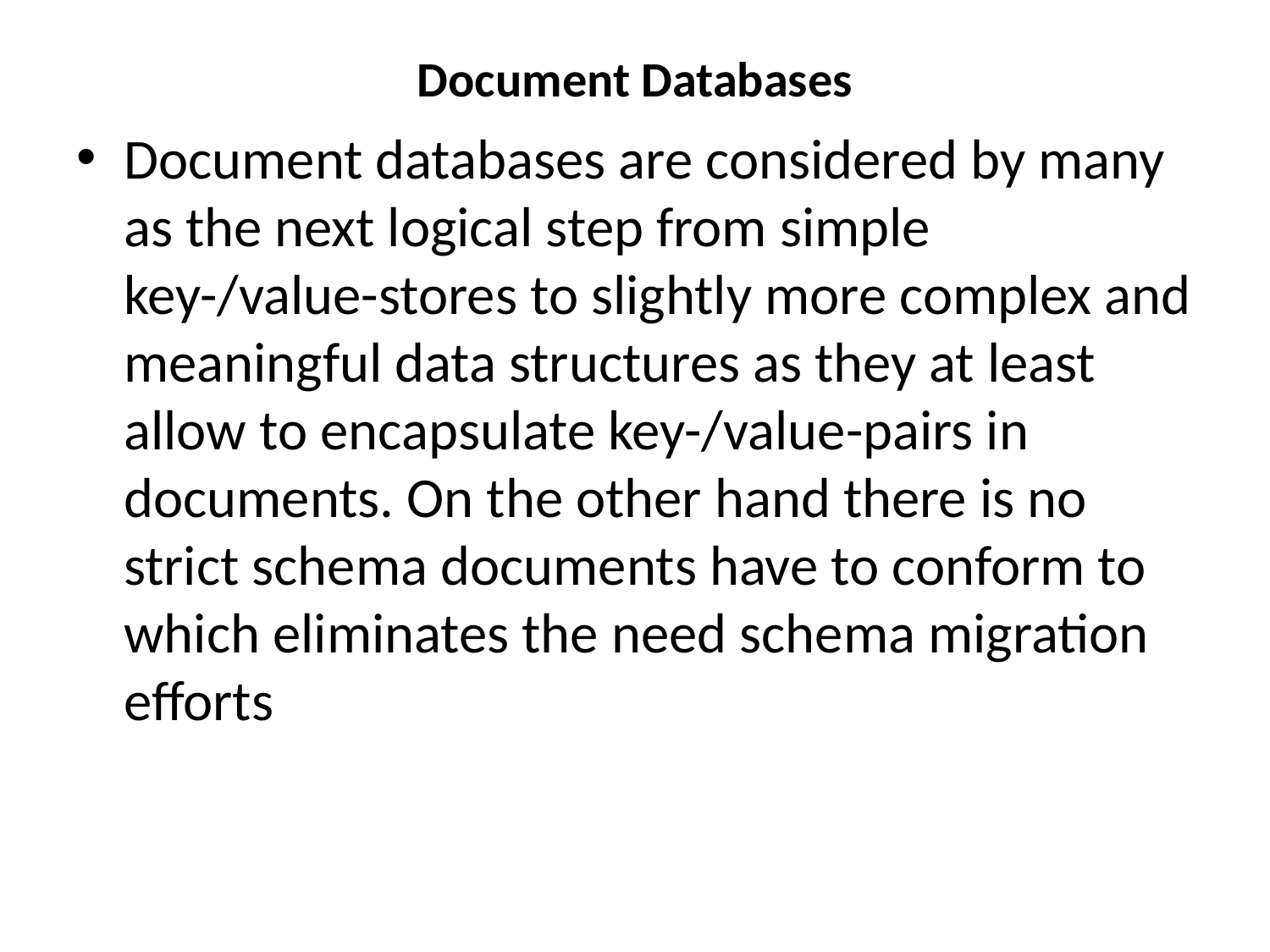

# Document Databases
Document databases are considered by many as the next logical step from simple key-/value-stores to slightly more complex and meaningful data structures as they at least allow to encapsulate key-/value-pairs in documents. On the other hand there is no strict schema documents have to conform to which eliminates the need schema migration efforts